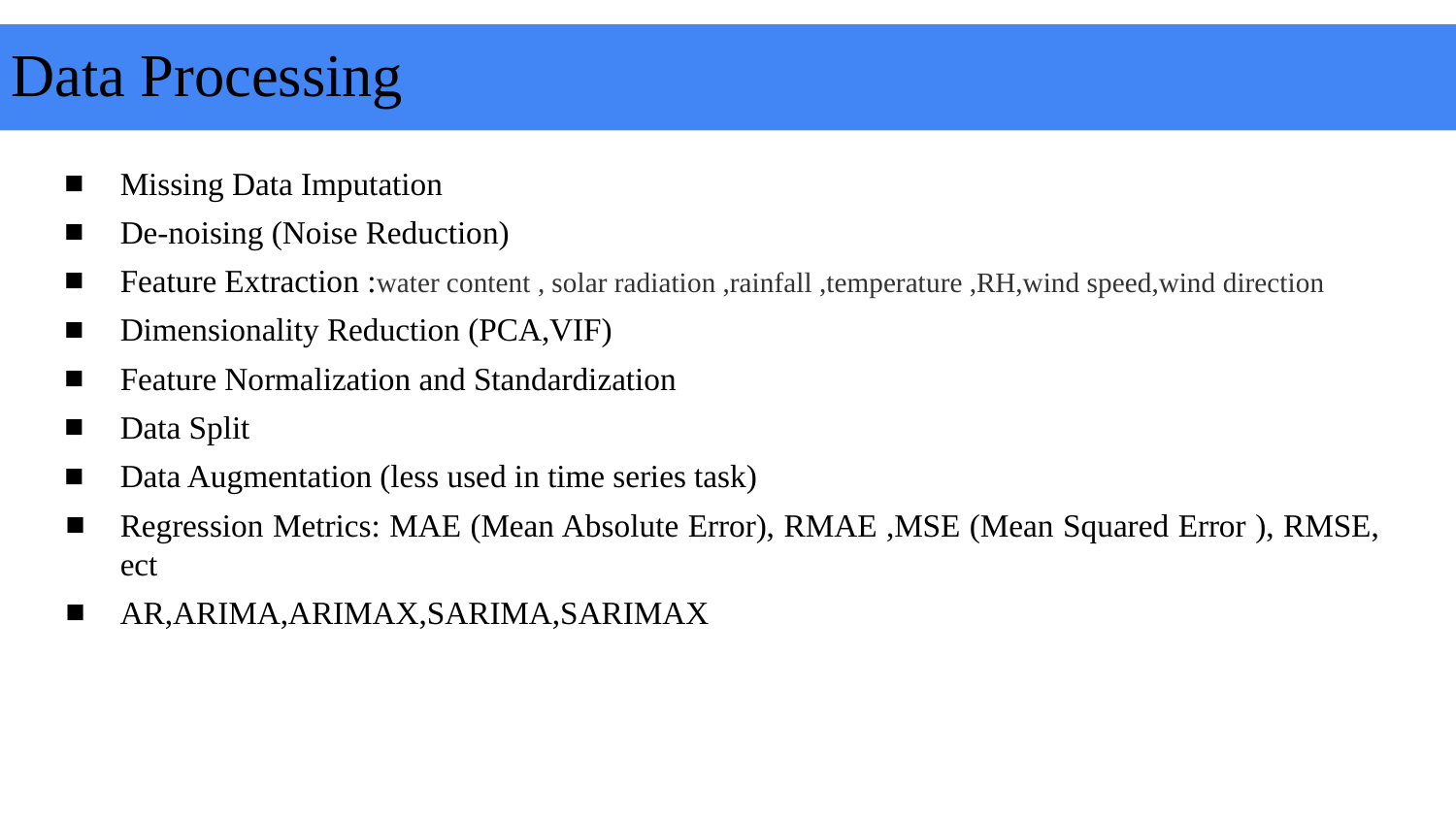

# Data Processing
Missing Data Imputation
De-noising (Noise Reduction)
Feature Extraction :water content , solar radiation ,rainfall ,temperature ,RH,wind speed,wind direction
Dimensionality Reduction (PCA,VIF)
Feature Normalization and Standardization
Data Split
Data Augmentation (less used in time series task)
Regression Metrics: MAE (Mean Absolute Error), RMAE ,MSE (Mean Squared Error ), RMSE, ect
AR,ARIMA,ARIMAX,SARIMA,SARIMAX